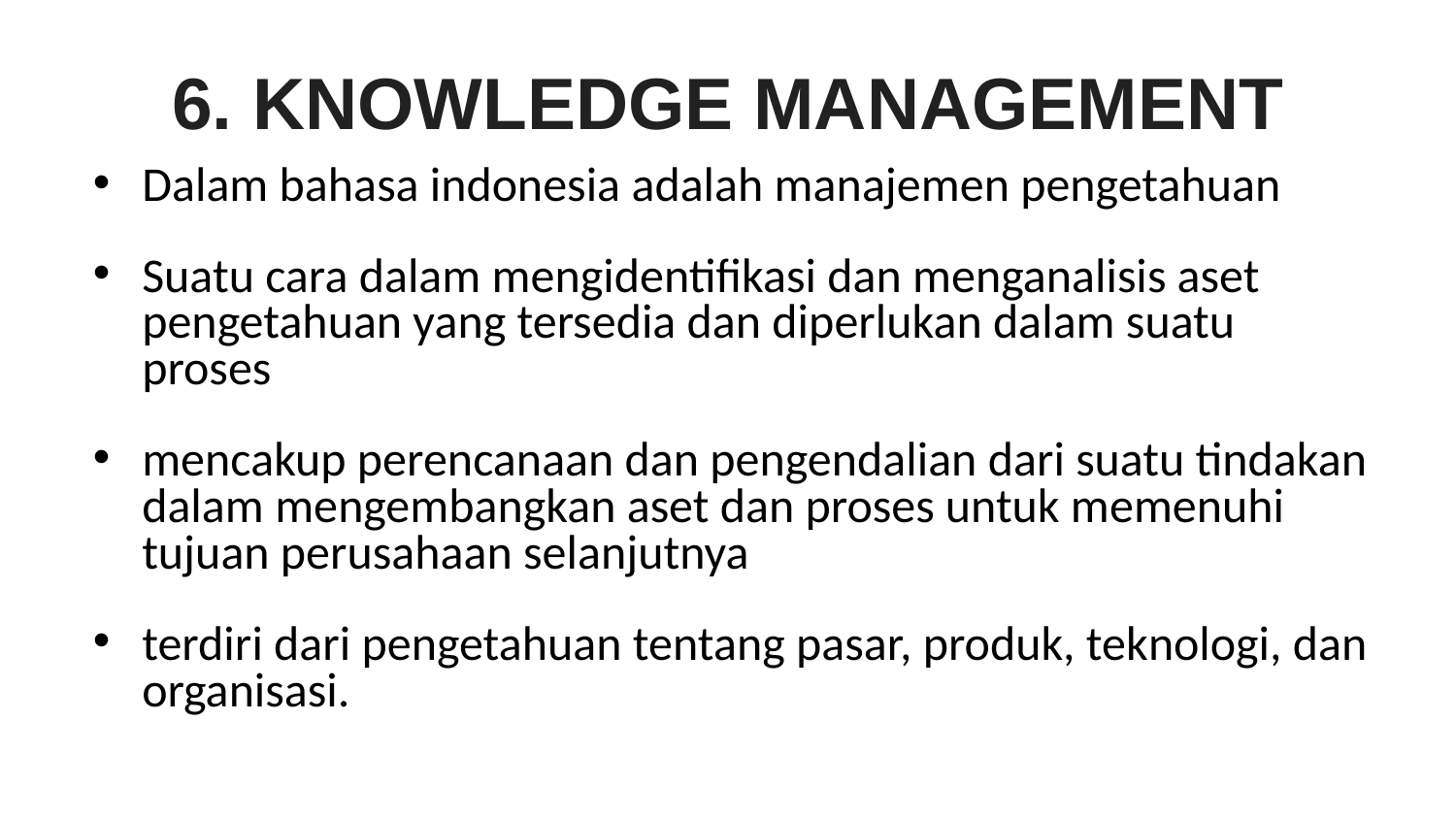

# 6. KNOWLEDGE MANAGEMENT
Dalam bahasa indonesia adalah manajemen pengetahuan
Suatu cara dalam mengidentifikasi dan menganalisis aset pengetahuan yang tersedia dan diperlukan dalam suatu proses
mencakup perencanaan dan pengendalian dari suatu tindakan dalam mengembangkan aset dan proses untuk memenuhi tujuan perusahaan selanjutnya
terdiri dari pengetahuan tentang pasar, produk, teknologi, dan organisasi.